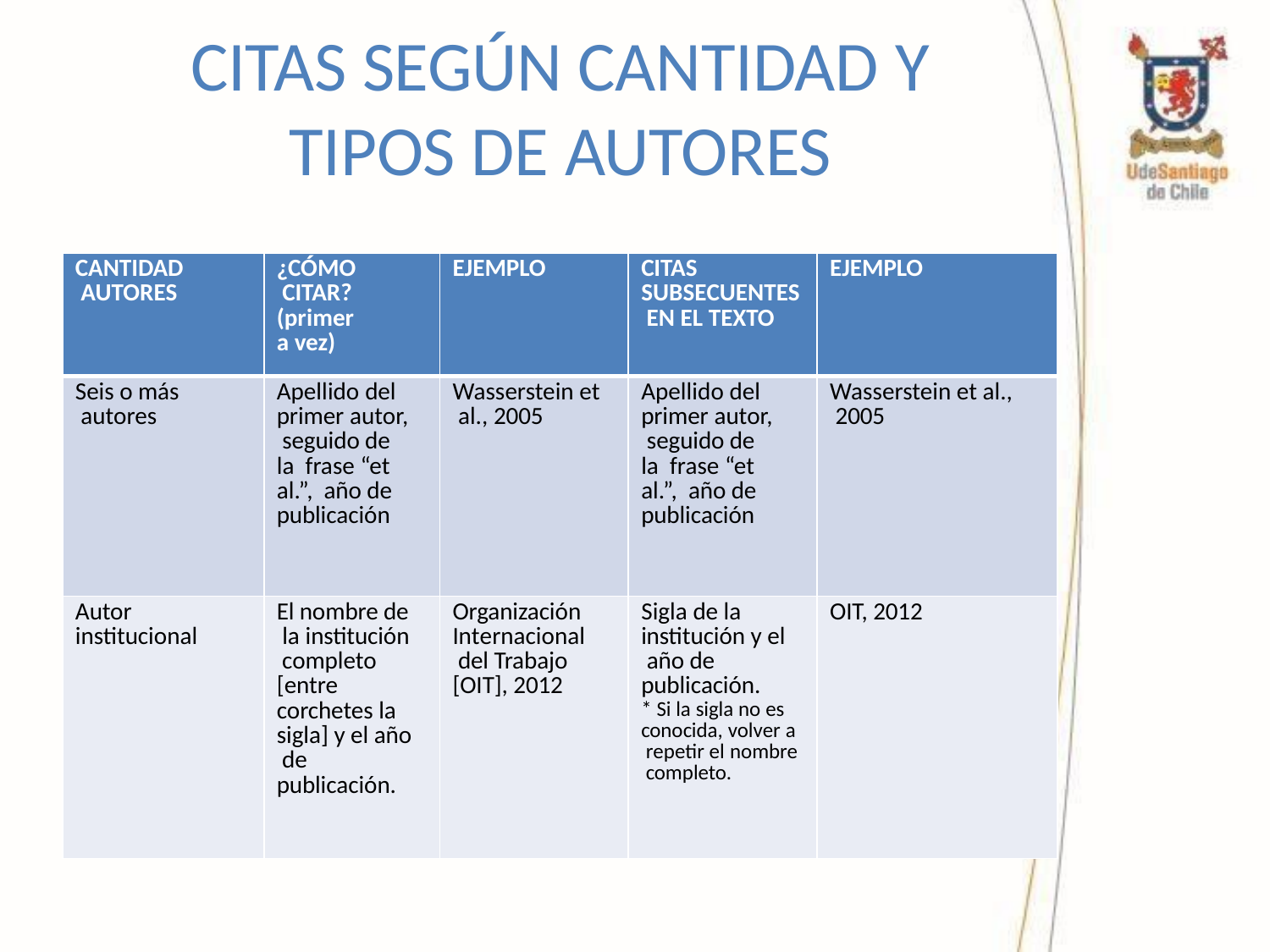

# CITAS SEGÚN CANTIDAD Y  TIPOS DE AUTORES
| CANTIDAD AUTORES | ¿CÓMO CITAR? (primera vez) | EJEMPLO | CITAS SUBSECUENTES EN EL TEXTO | EJEMPLO |
| --- | --- | --- | --- | --- |
| Seis o más autores | Apellido del primer autor, seguido de la frase “et al.”, año de publicación | Wasserstein et al., 2005 | Apellido del primer autor, seguido de la frase “et al.”, año de publicación | Wasserstein et al., 2005 |
| Autor institucional | El nombre de la institución completo [entre corchetes la sigla] y el año de publicación. | Organización Internacional del Trabajo [OIT], 2012 | Sigla de la institución y el año de publicación. \* Si la sigla no es conocida, volver a repetir el nombre completo. | OIT, 2012 |